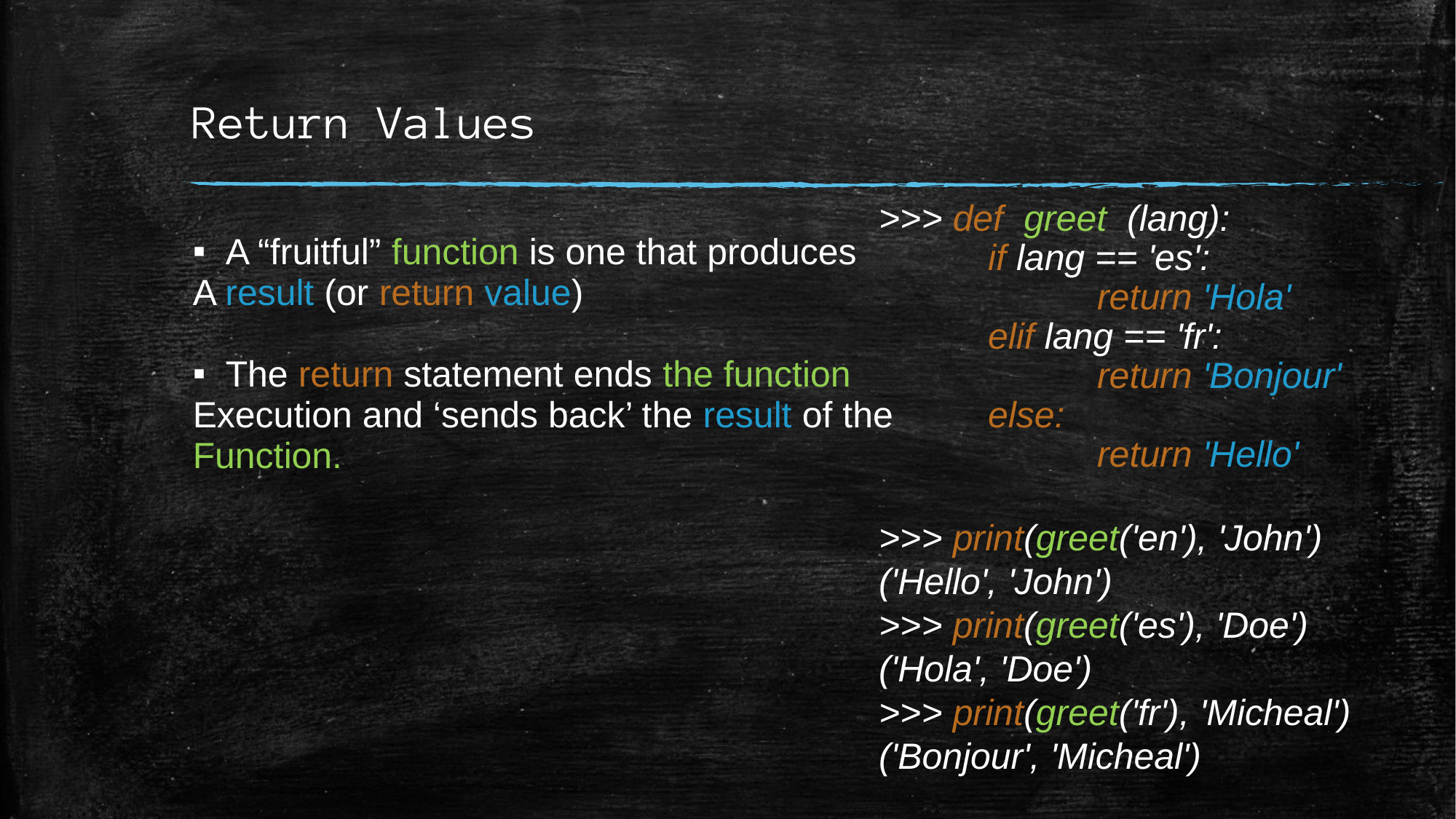

# Return Values
>>> def  greet  (lang):
	if lang == 'es':
		return 'Hola'
	elif lang == 'fr':
		return 'Bonjour'
	else:
		return 'Hello'

>>> print(greet('en'), 'John')
('Hello', 'John')
>>> print(greet('es'), 'Doe')
('Hola', 'Doe')
>>> print(greet('fr'), 'Micheal')
('Bonjour', 'Micheal')
A “fruitful” function is one that produces
A result (or return value)

The return statement ends the function
Execution and ‘sends back’ the result of the
Function.